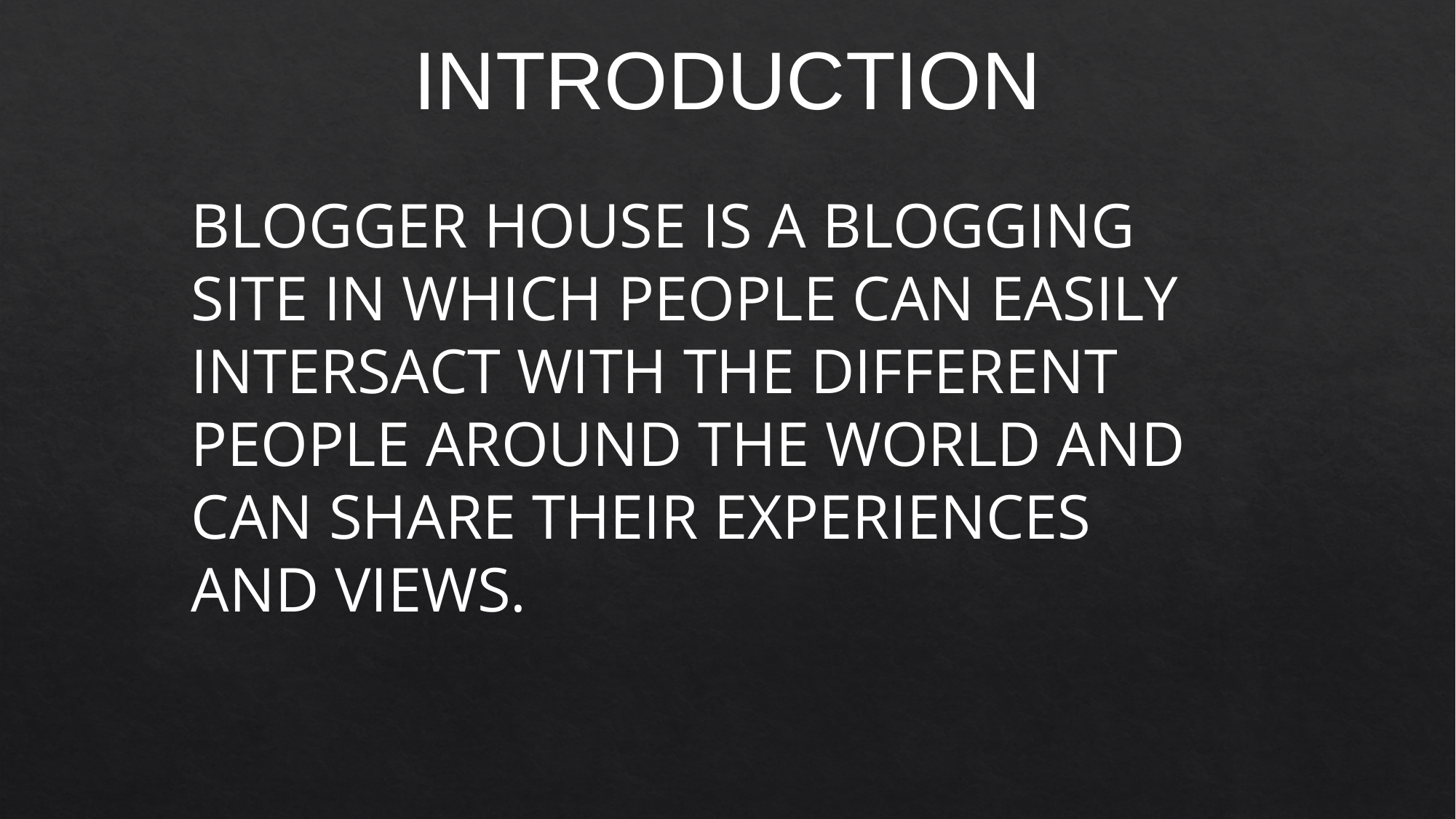

INTRODUCTION
BLOGGER HOUSE IS A BLOGGING SITE IN WHICH PEOPLE CAN EASILY INTERSACT WITH THE DIFFERENT PEOPLE AROUND THE WORLD AND CAN SHARE THEIR EXPERIENCES AND VIEWS.